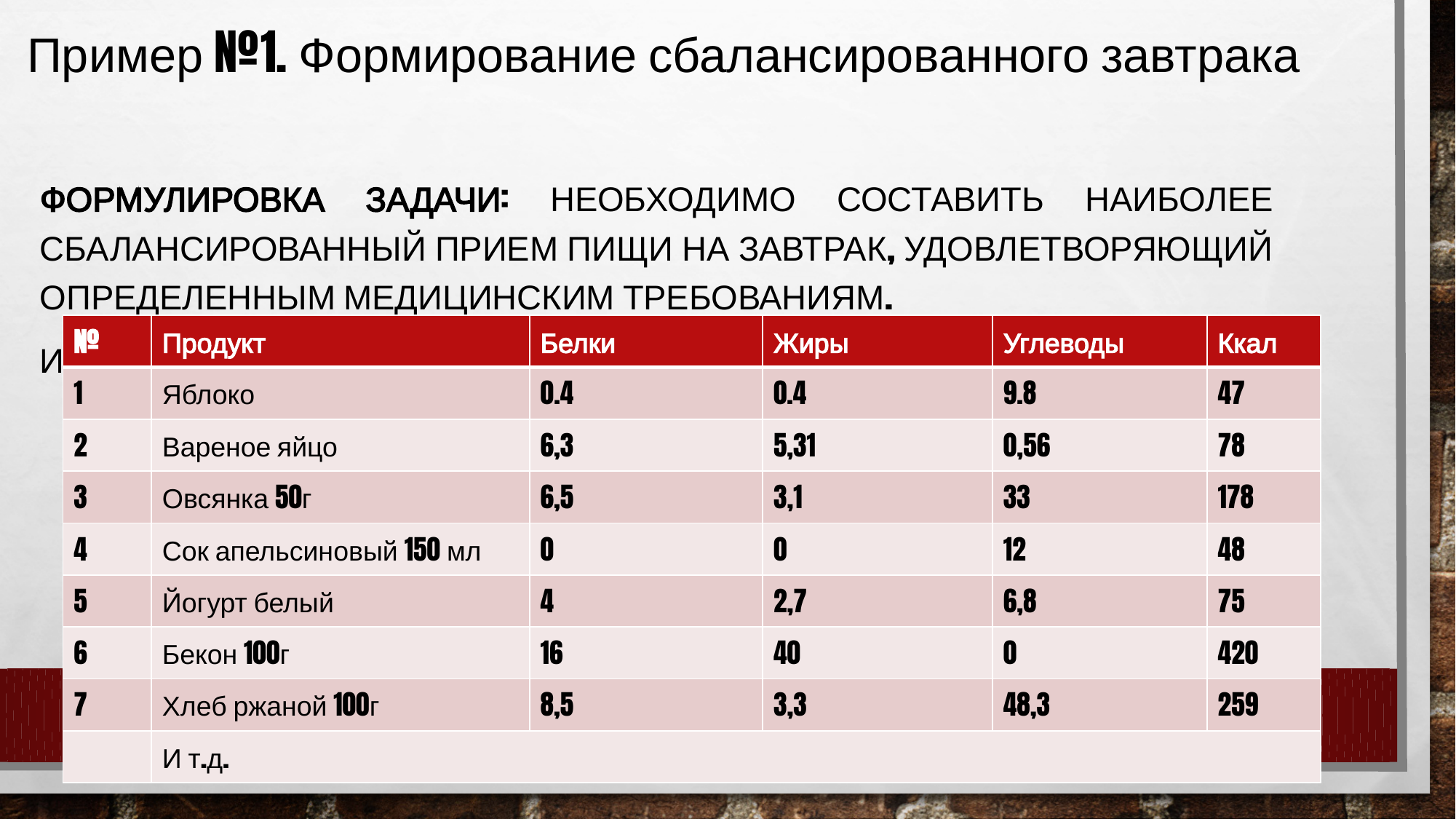

Пример №1. Формирование сбалансированного завтрака
Формулировка задачи: необходимо составить наиболее сбалансированный прием пищи на завтрак, удовлетворяющий определенным медицинским требованиям.
Известен перечень продуктов из N наименований.

| № | Продукт | Белки | Жиры | Углеводы | Ккал |
| --- | --- | --- | --- | --- | --- |
| 1 | Яблоко | 0.4 | 0.4 | 9.8 | 47 |
| 2 | Вареное яйцо | 6,3 | 5,31 | 0,56 | 78 |
| 3 | Овсянка 50г | 6,5 | 3,1 | 33 | 178 |
| 4 | Сок апельсиновый 150 мл | 0 | 0 | 12 | 48 |
| 5 | Йогурт белый | 4 | 2,7 | 6,8 | 75 |
| 6 | Бекон 100г | 16 | 40 | 0 | 420 |
| 7 | Хлеб ржаной 100г | 8,5 | 3,3 | 48,3 | 259 |
|  | И т.д. |  |  |  |  |